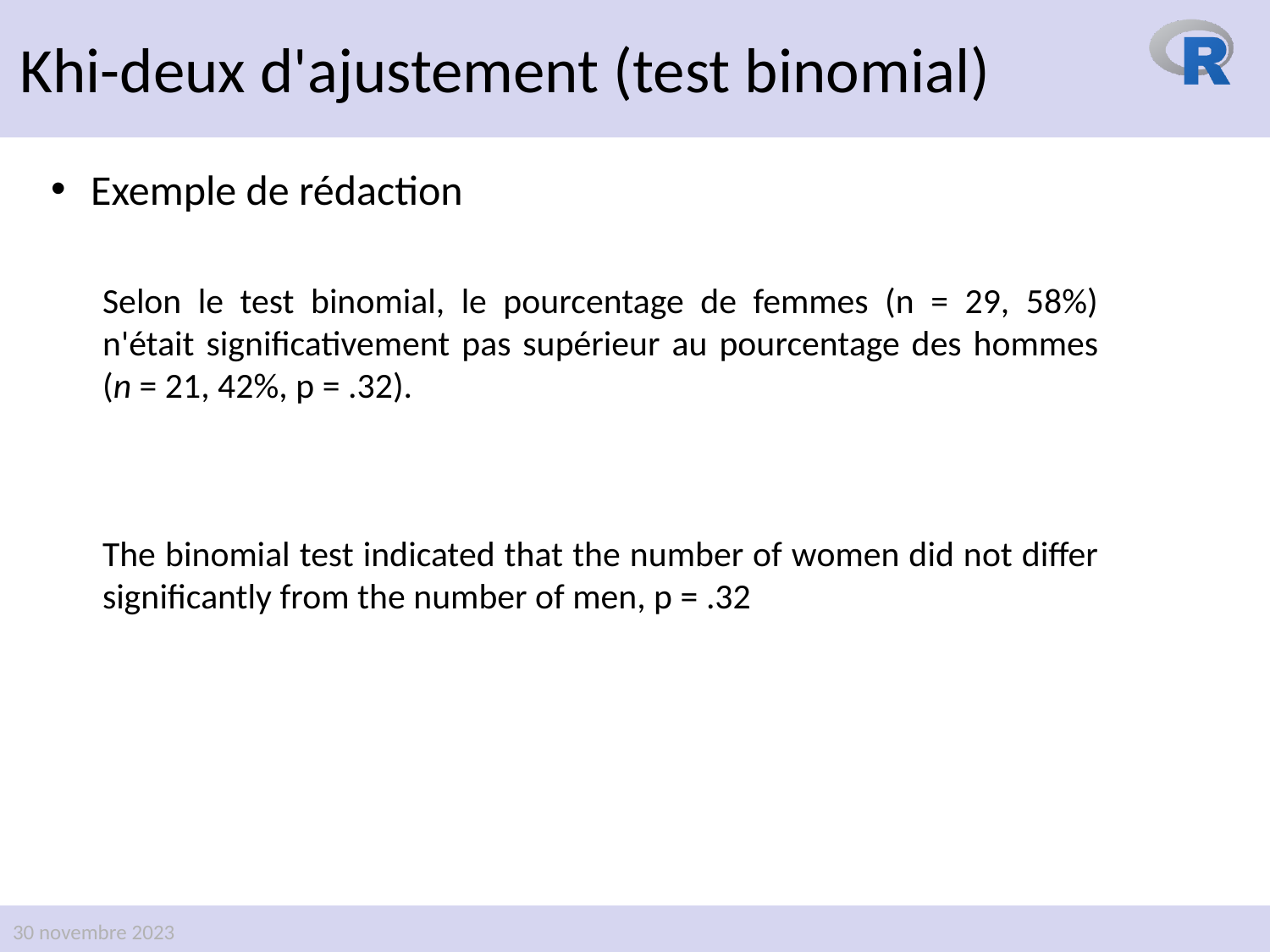

Khi-deux d'ajustement (test binomial)
Exemple de rédaction
Selon le test binomial, le pourcentage de femmes (n = 29, 58%) n'était significativement pas supérieur au pourcentage des hommes (n = 21, 42%, p = .32).
The binomial test indicated that the number of women did not differ significantly from the number of men, p = .32
30 novembre 2023
20
https://www.reilly-coglab.com/data